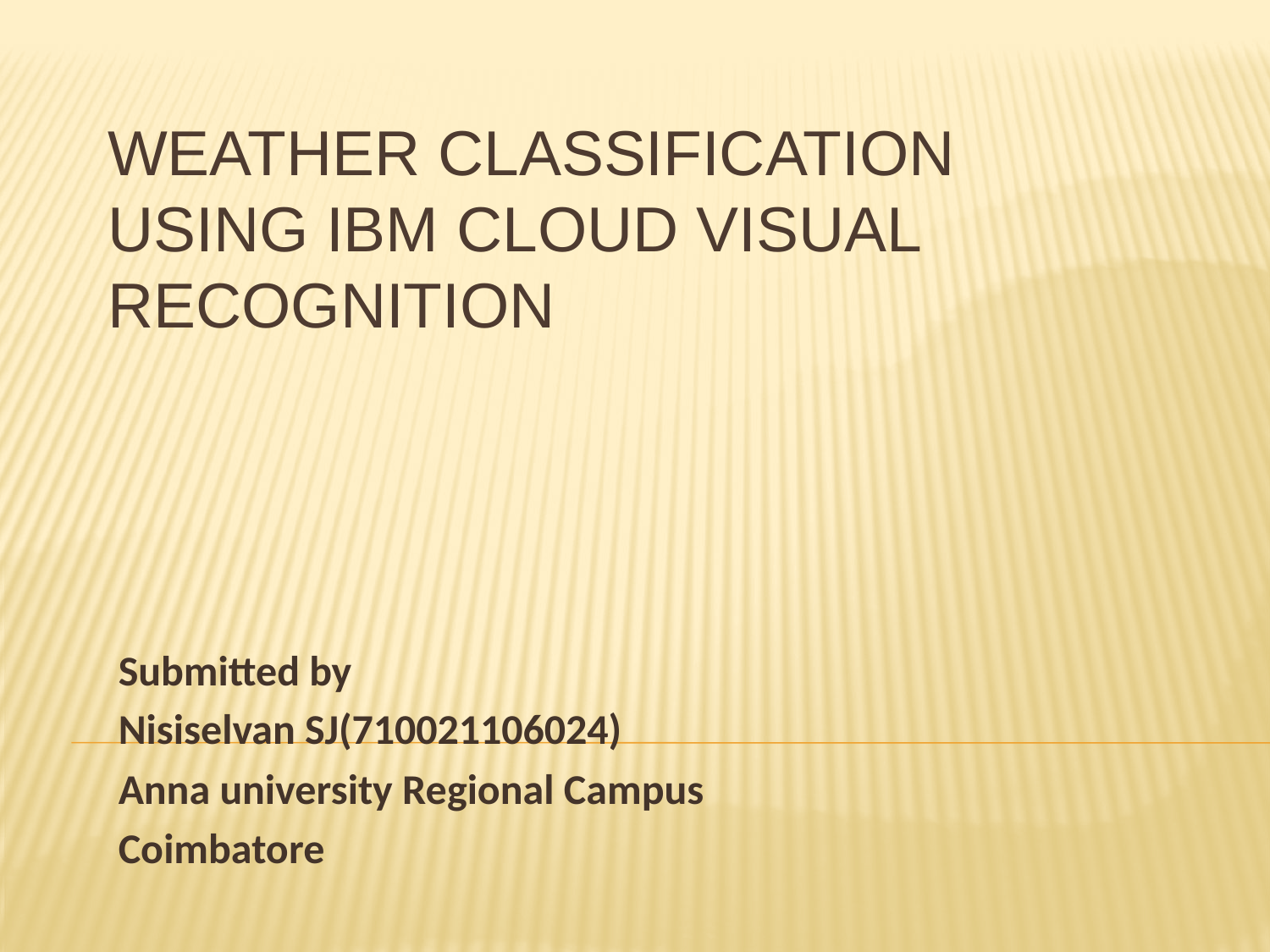

# Weather Classification using IBM Cloud Visual Recognition
Submitted by
Nisiselvan SJ(710021106024)
Anna university Regional Campus
Coimbatore